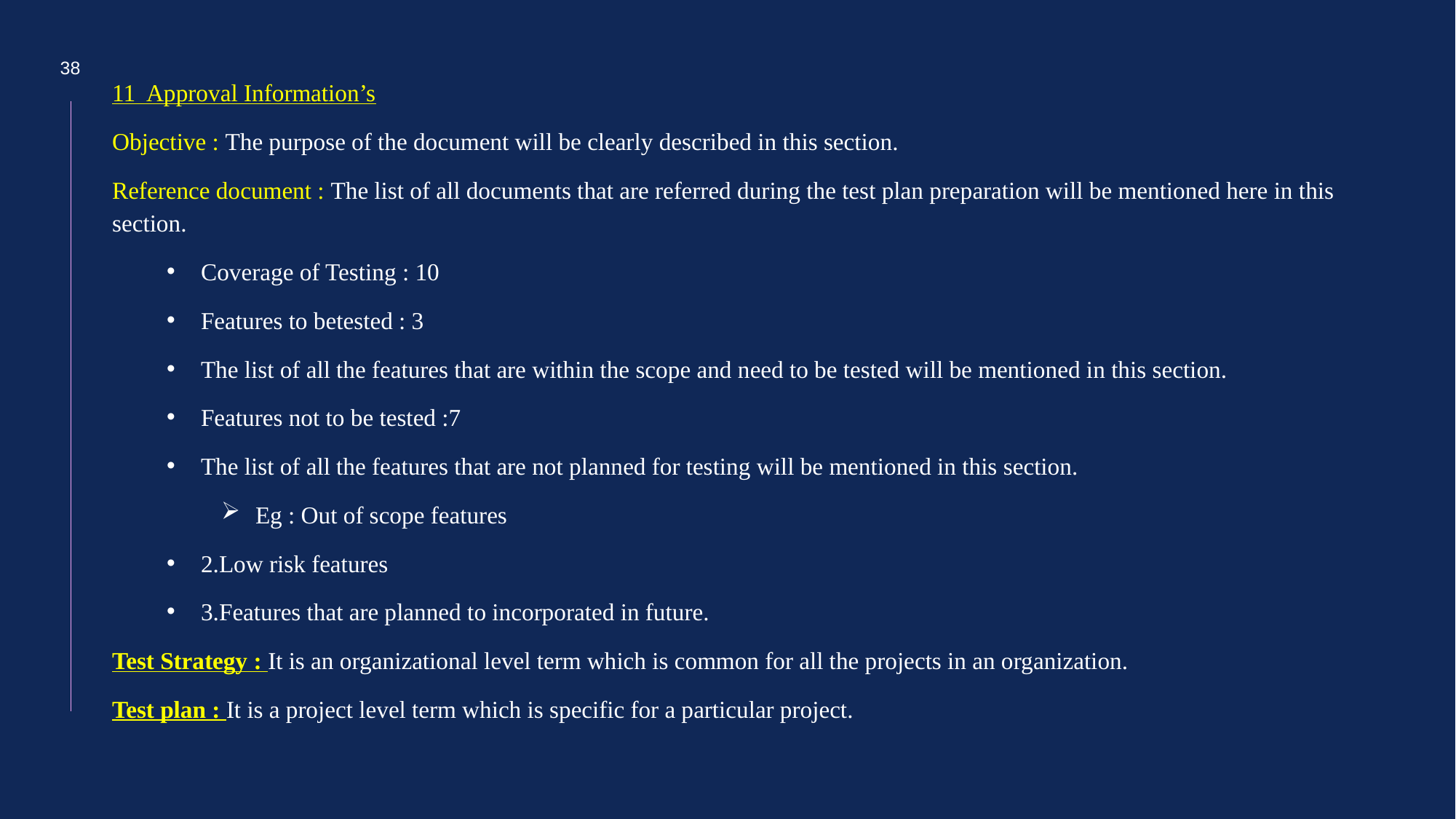

38
11  Approval Information’s
Objective : The purpose of the document will be clearly described in this section.
Reference document : The list of all documents that are referred during the test plan preparation will be mentioned here in this section.
Coverage of Testing : 10
Features to betested : 3
The list of all the features that are within the scope and need to be tested will be mentioned in this section.
Features not to be tested :7
The list of all the features that are not planned for testing will be mentioned in this section.
Eg : Out of scope features
2.Low risk features
3.Features that are planned to incorporated in future.
Test Strategy : It is an organizational level term which is common for all the projects in an organization.
Test plan : It is a project level term which is specific for a particular project.